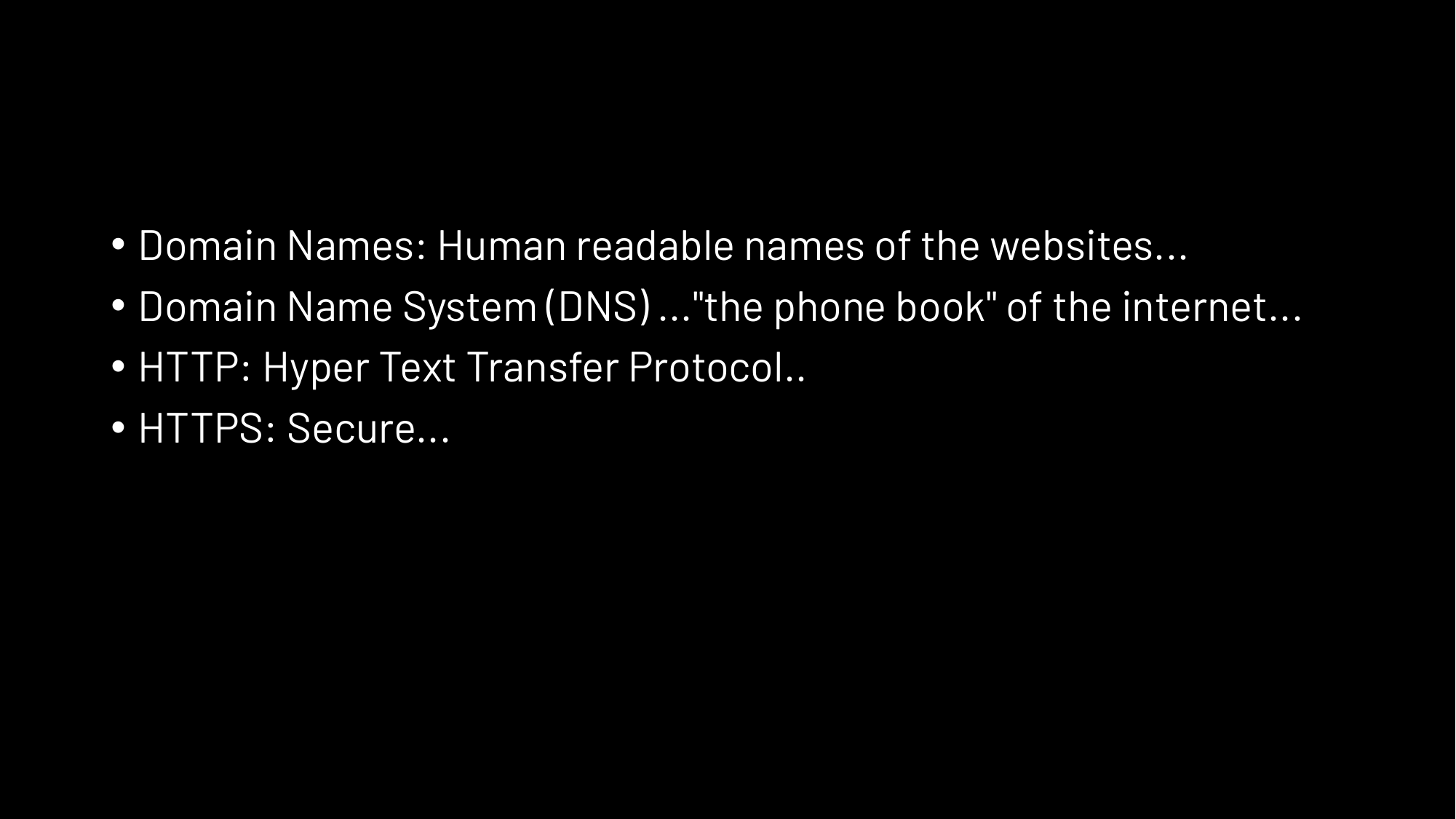

#
Domain Names: Human readable names of the websites...
Domain Name System (DNS) ..."the phone book" of the internet...
HTTP: Hyper Text Transfer Protocol..
HTTPS: Secure...